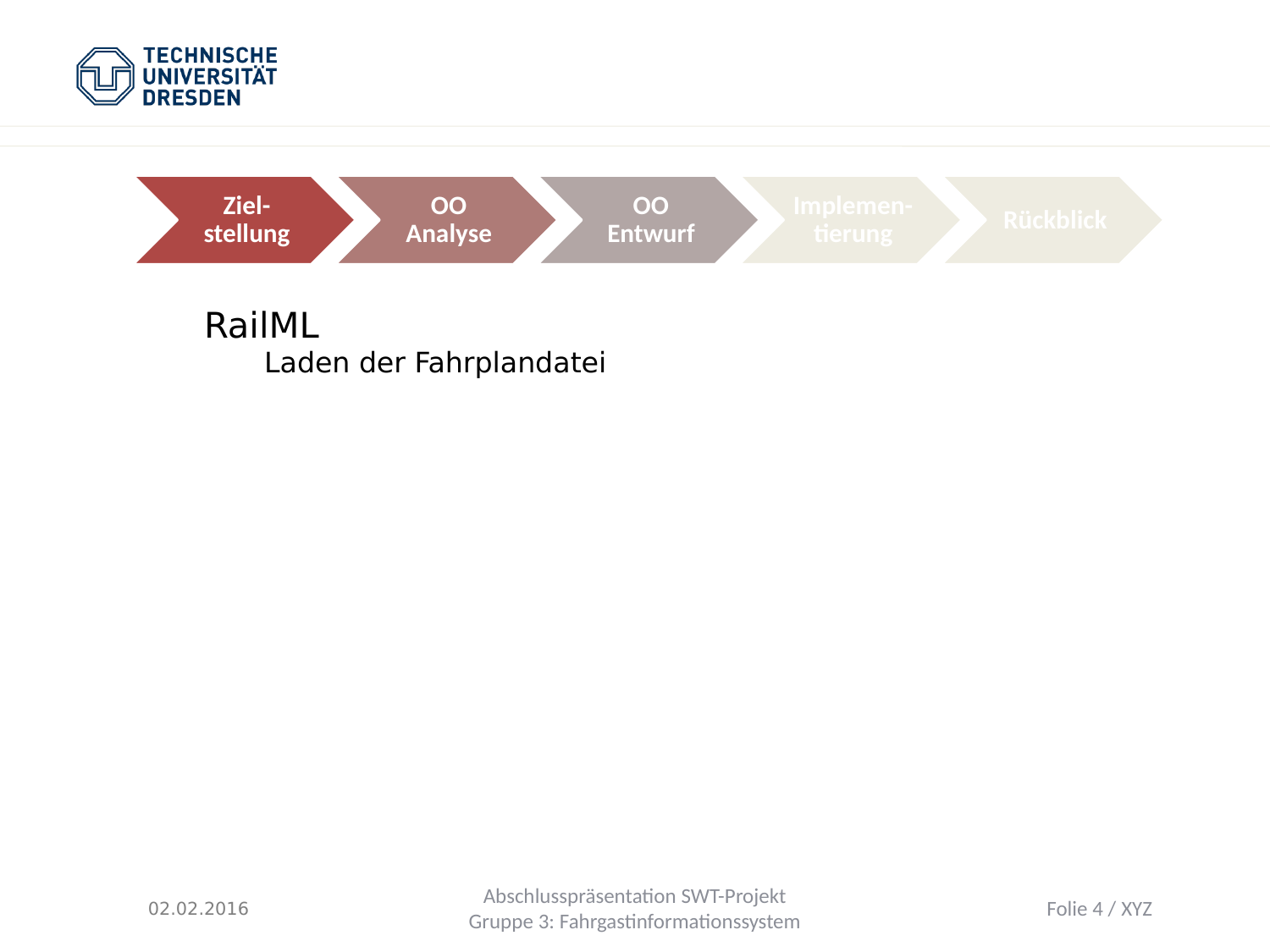

Ziel-stellung
OO Analyse
OO Entwurf
Implemen-tierung
Rückblick
RailML
Laden der Fahrplandatei
02.02.2016
Abschlusspräsentation SWT-Projekt
Gruppe 3: Fahrgastinformationssystem
Folie 4 / XYZ